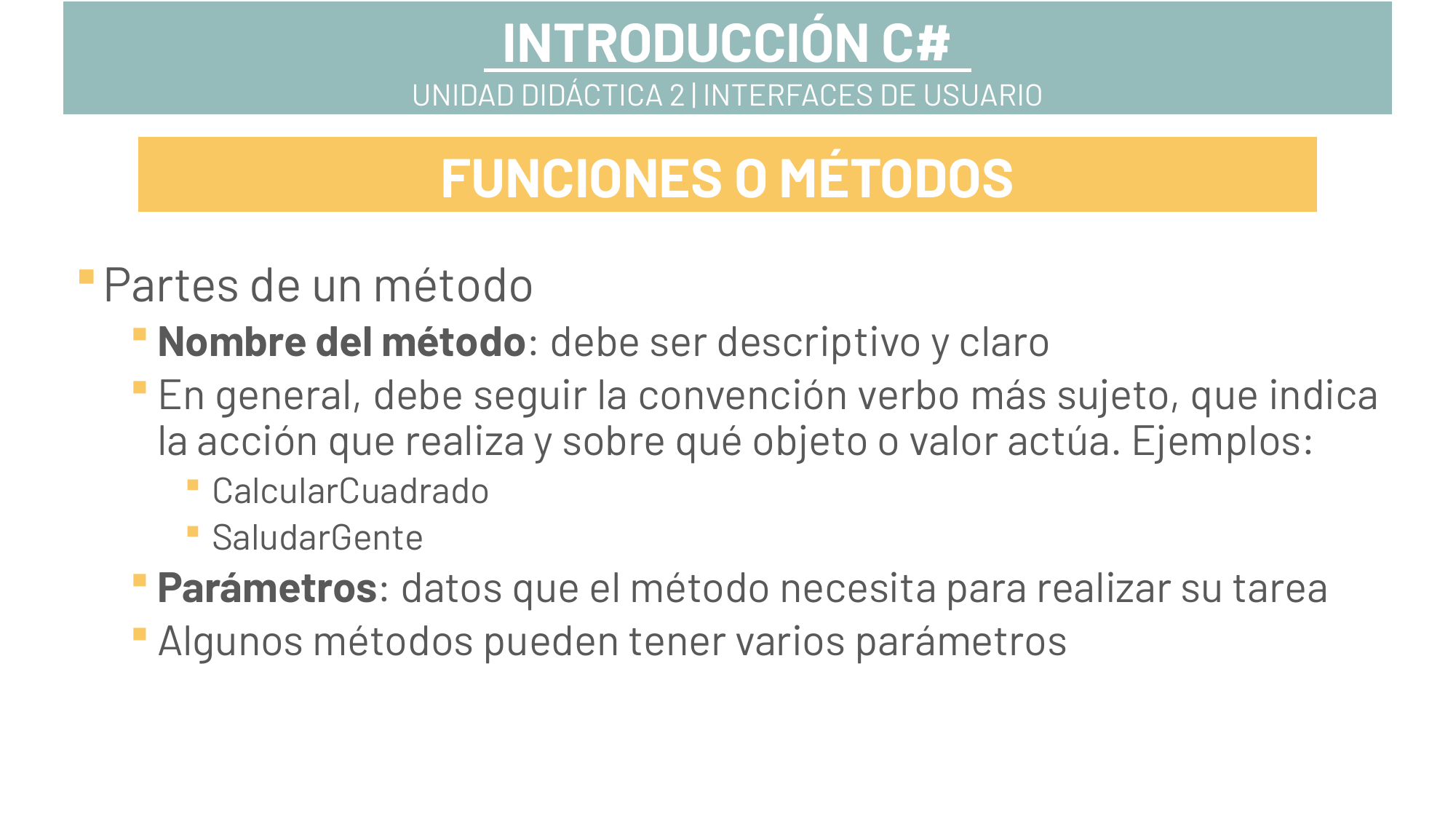

INTRODUCCIÓN C#
UNIDAD DIDÁCTICA 2 | INTERFACES DE USUARIO
FUNCIONES O MÉTODOS

Partes de un método
Nombre del método: debe ser descriptivo y claro
En general, debe seguir la convención verbo más sujeto, que indica la acción que realiza y sobre qué objeto o valor actúa. Ejemplos:
CalcularCuadrado
SaludarGente
Parámetros: datos que el método necesita para realizar su tarea
Algunos métodos pueden tener varios parámetros